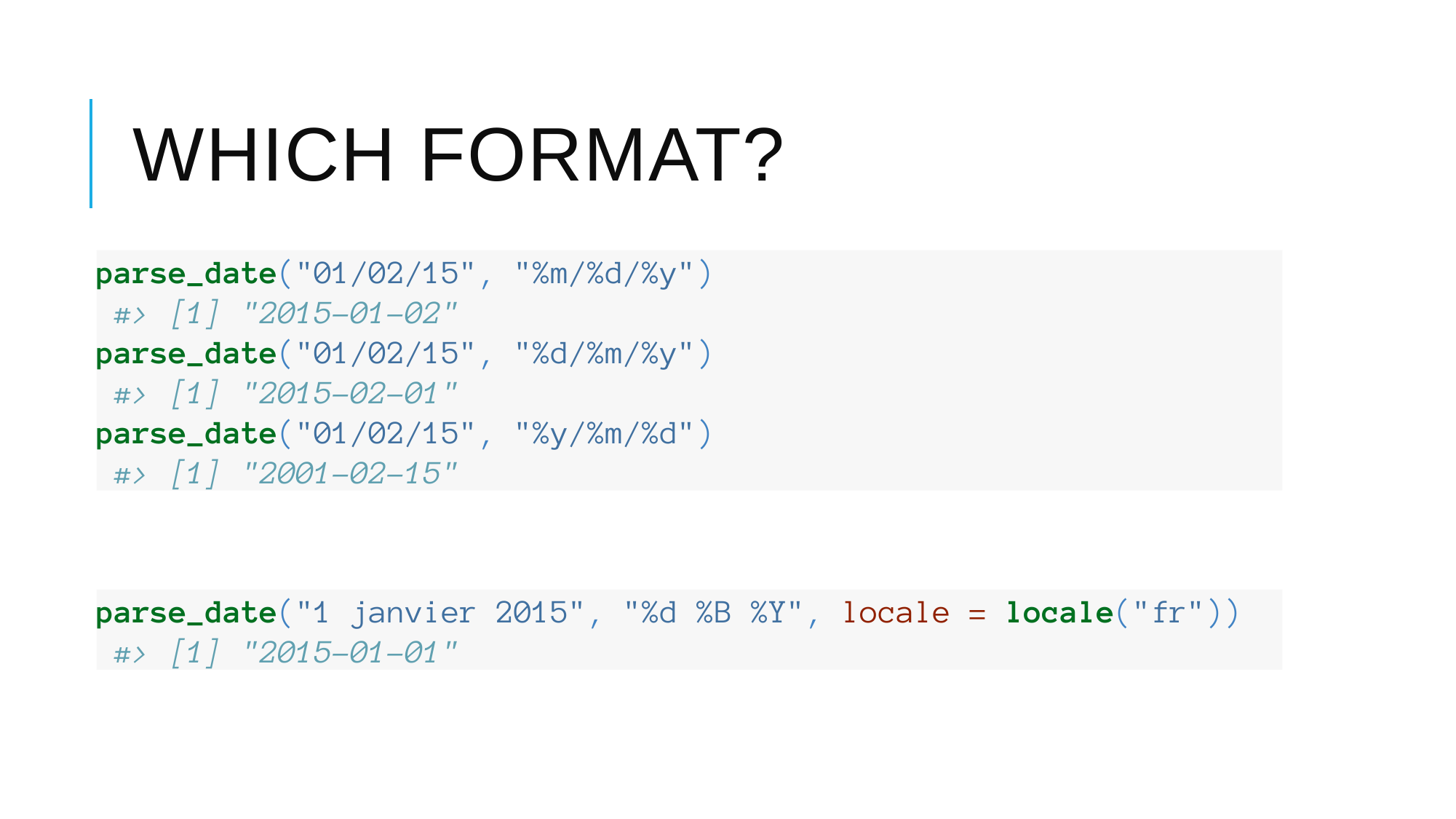

# Which format?
parse_date("01/02/15", "%m/%d/%y")
 #> [1] "2015-01-02"
parse_date("01/02/15", "%d/%m/%y")
 #> [1] "2015-02-01"
parse_date("01/02/15", "%y/%m/%d")
 #> [1] "2001-02-15"
parse_date("1 janvier 2015", "%d %B %Y", locale = locale("fr"))
 #> [1] "2015-01-01"